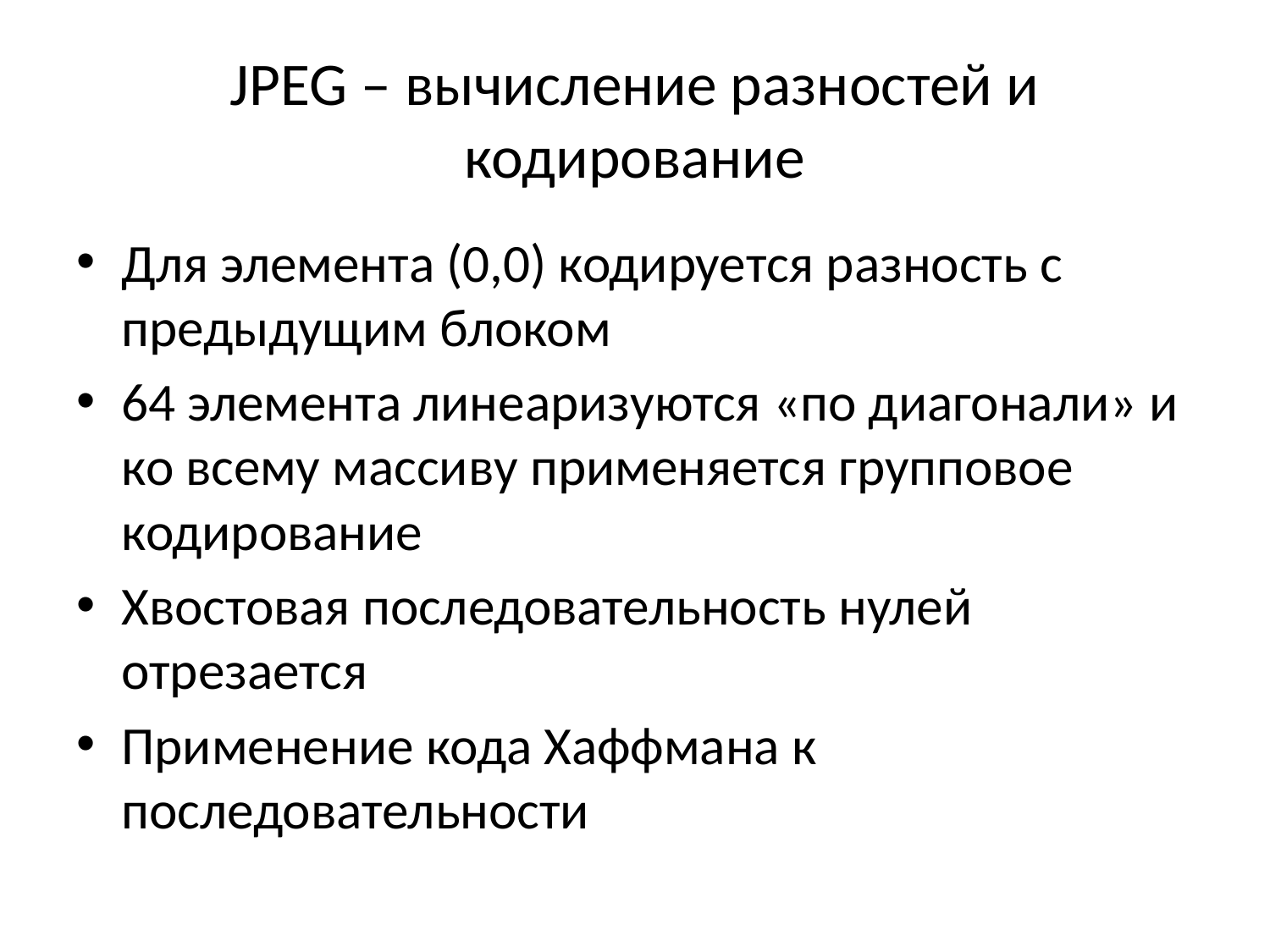

# JPEG – вычисление разностей и кодирование
Для элемента (0,0) кодируется разность с предыдущим блоком
64 элемента линеаризуются «по диагонали» и ко всему массиву применяется групповое кодирование
Хвостовая последовательность нулей отрезается
Применение кода Хаффмана к последовательности